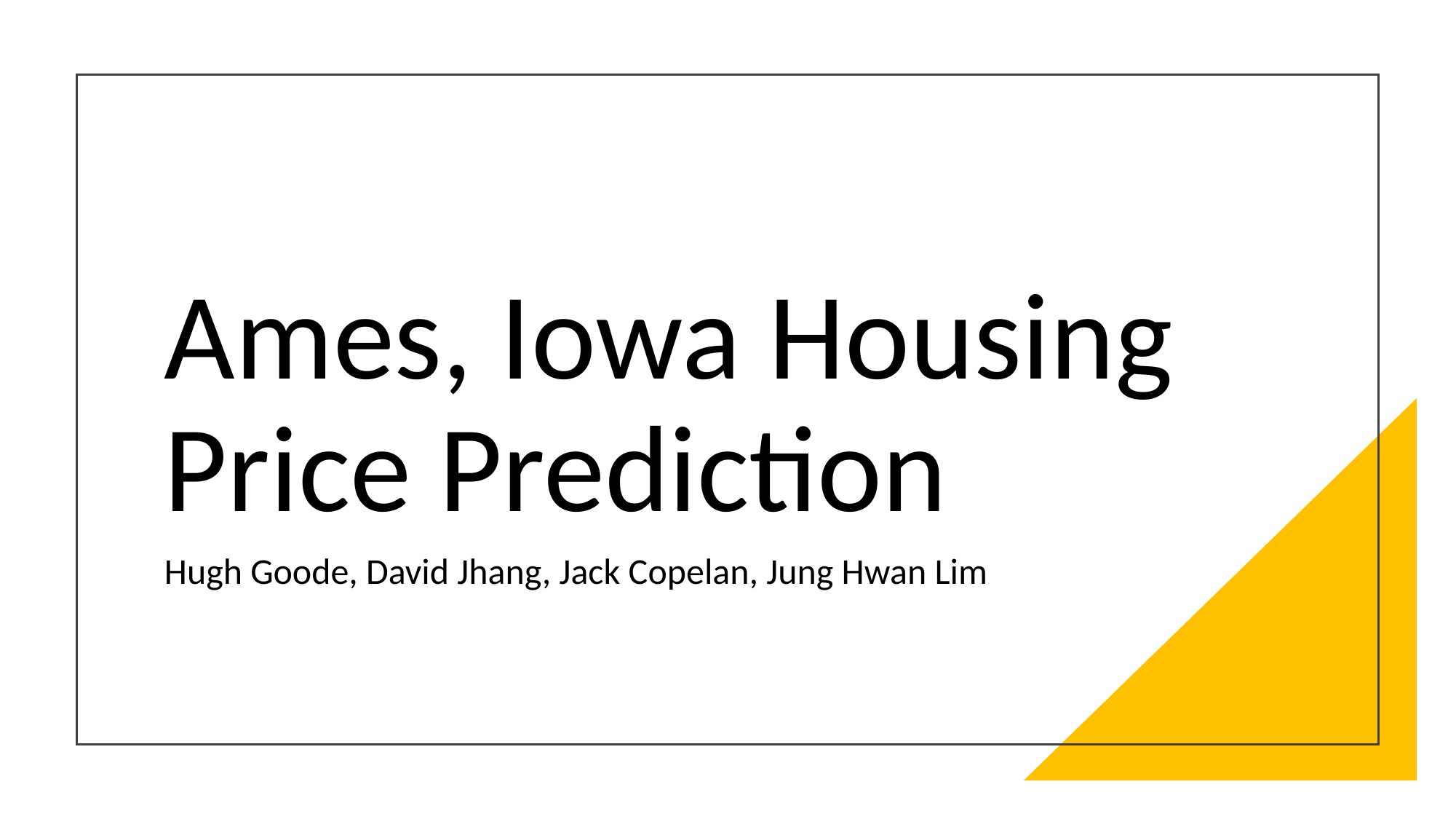

# Ames, Iowa Housing Price Prediction

Hugh Goode, David Jhang, Jack Copelan, Jung Hwan Lim